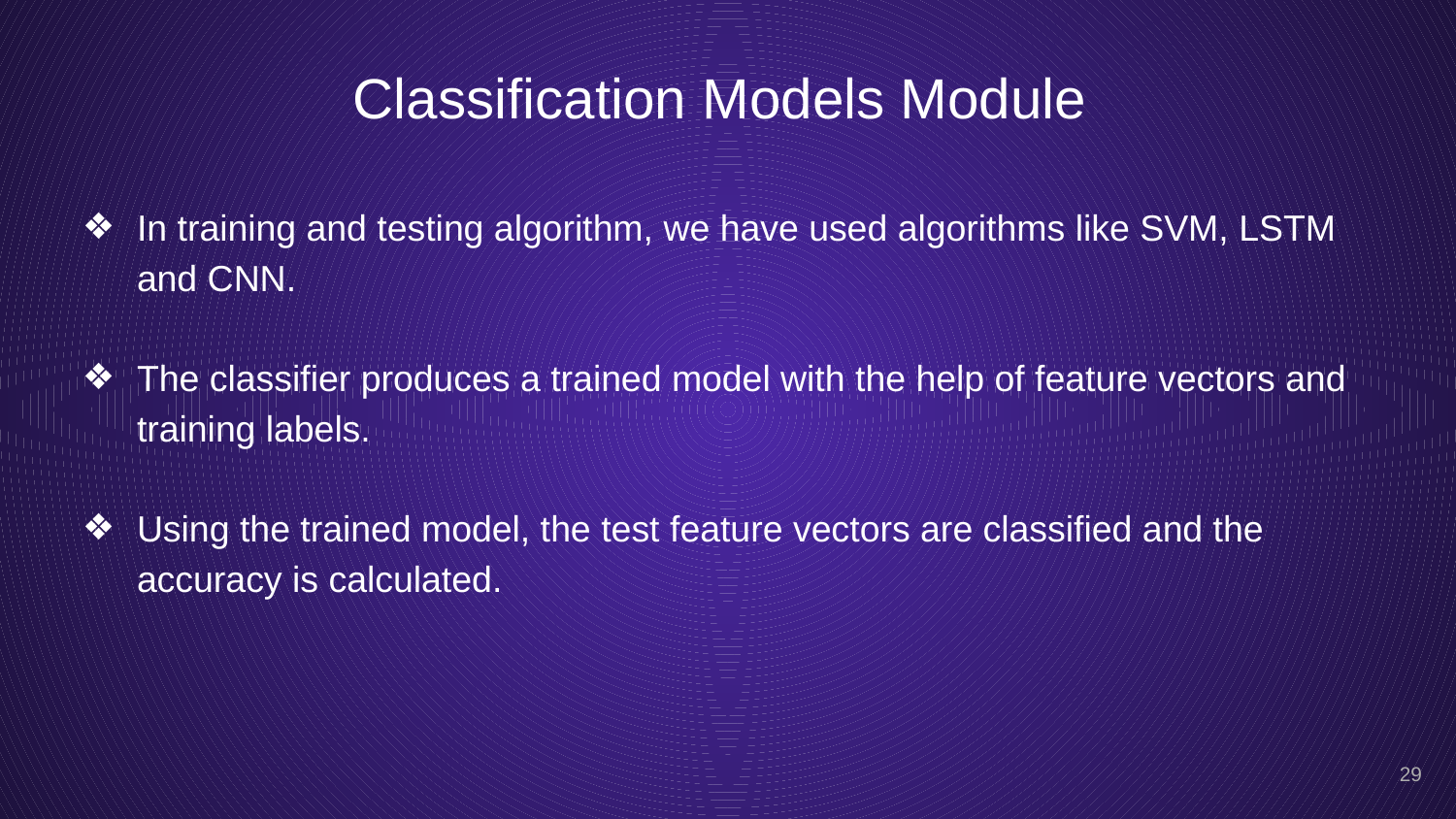

# Classification Models Module
In training and testing algorithm, we have used algorithms like SVM, LSTM  and CNN.

The classifier produces a trained model with the help of feature vectors and training labels.

Using the trained model, the test feature vectors are classified and the accuracy is calculated.
29